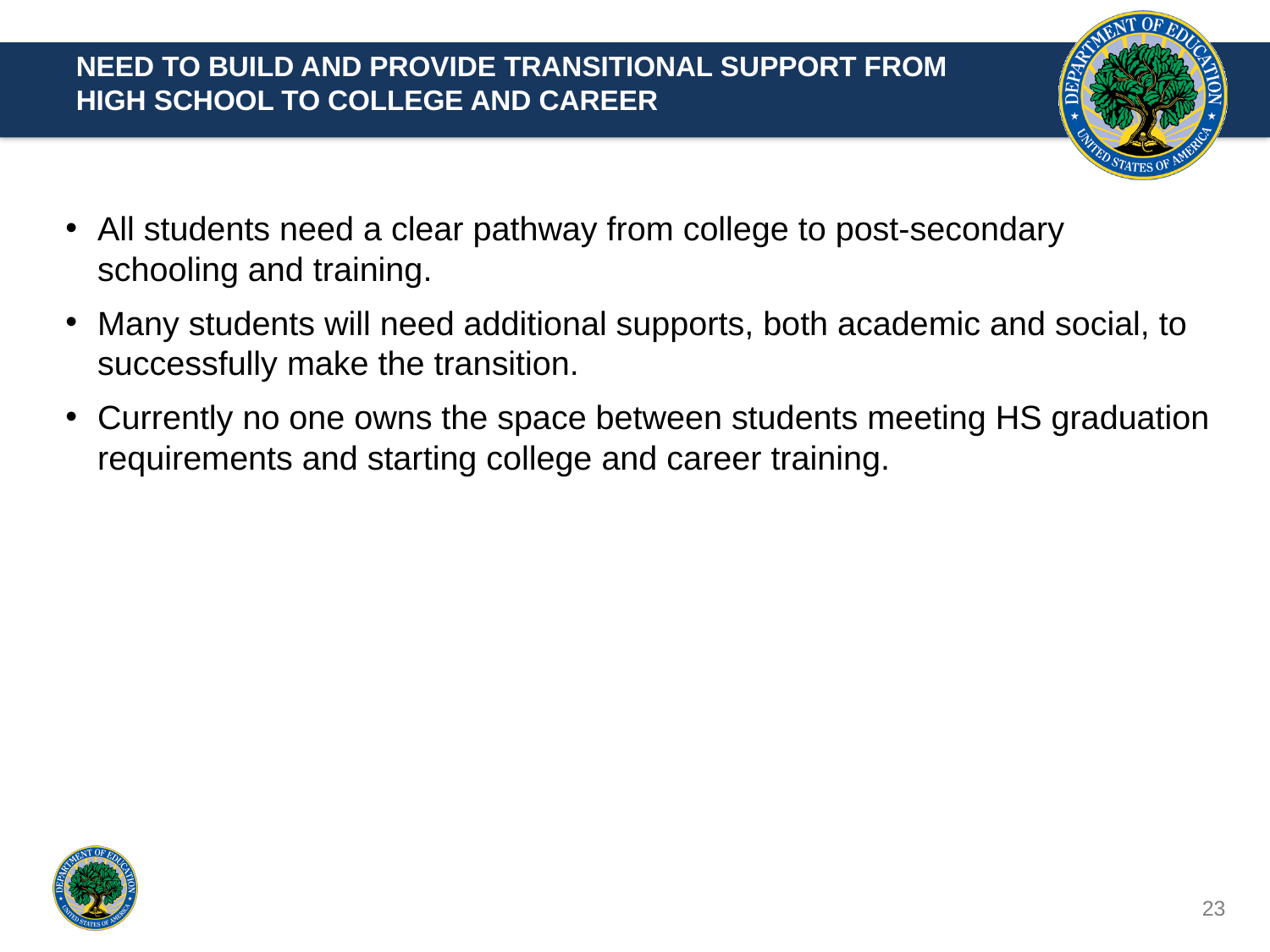

NEED TO BUILD AND PROVIDE TRANSITIONAL SUPPORT FROM HIGH SCHOOL TO COLLEGE AND CAREER
All students need a clear pathway from college to post-secondary schooling and training.
Many students will need additional supports, both academic and social, to successfully make the transition.
Currently no one owns the space between students meeting HS graduation requirements and starting college and career training.
23